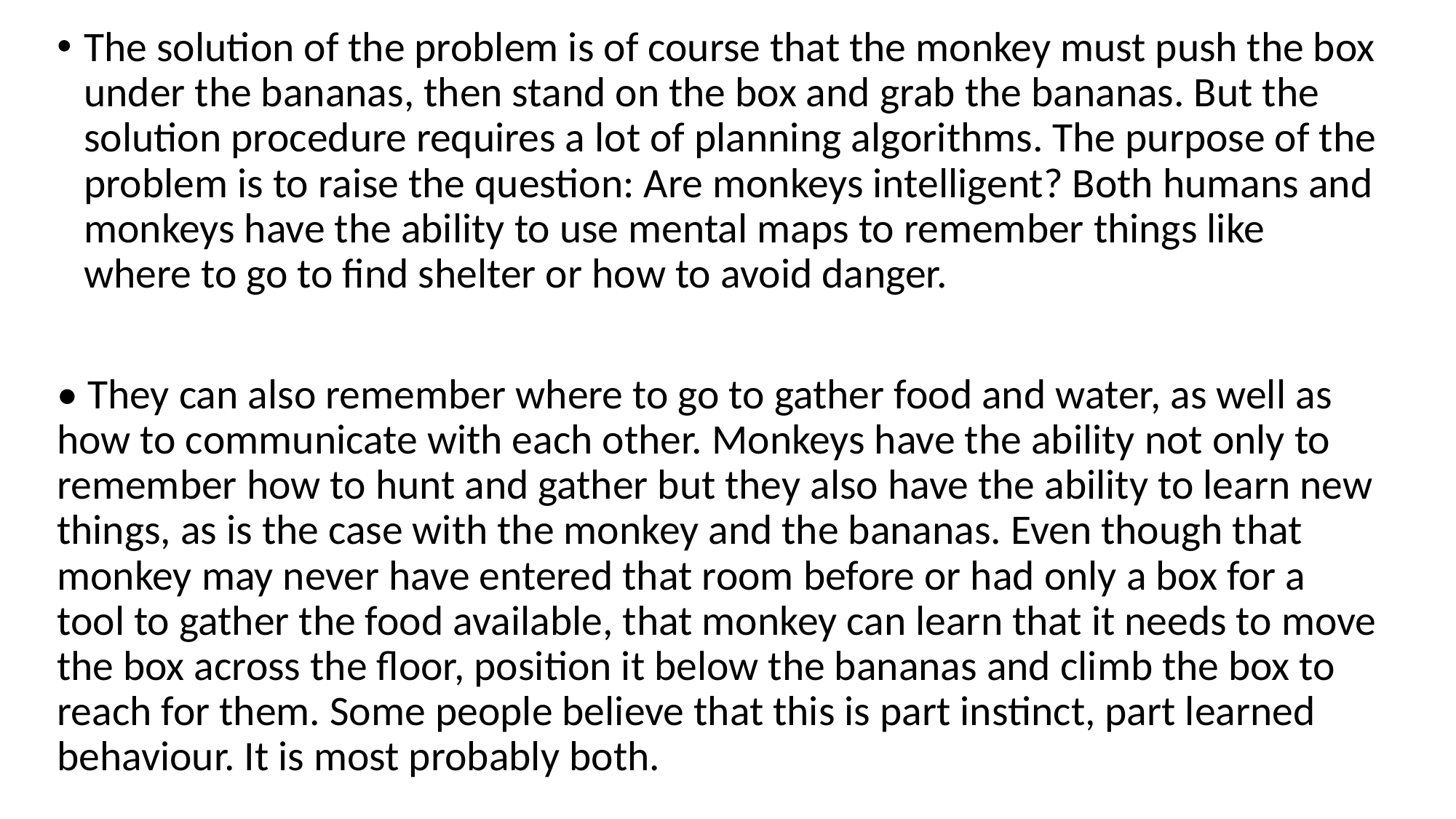

The solution of the problem is of course that the monkey must push the box under the bananas, then stand on the box and grab the bananas. But the solution procedure requires a lot of planning algorithms. The purpose of the problem is to raise the question: Are monkeys intelligent? Both humans and monkeys have the ability to use mental maps to remember things like where to go to find shelter or how to avoid danger.

• They can also remember where to go to gather food and water, as well as how to communicate with each other. Monkeys have the ability not only to remember how to hunt and gather but they also have the ability to learn new things, as is the case with the monkey and the bananas. Even though that monkey may never have entered that room before or had only a box for a tool to gather the food available, that monkey can learn that it needs to move the box across the floor, position it below the bananas and climb the box to reach for them. Some people believe that this is part instinct, part learned behaviour. It is most probably both.